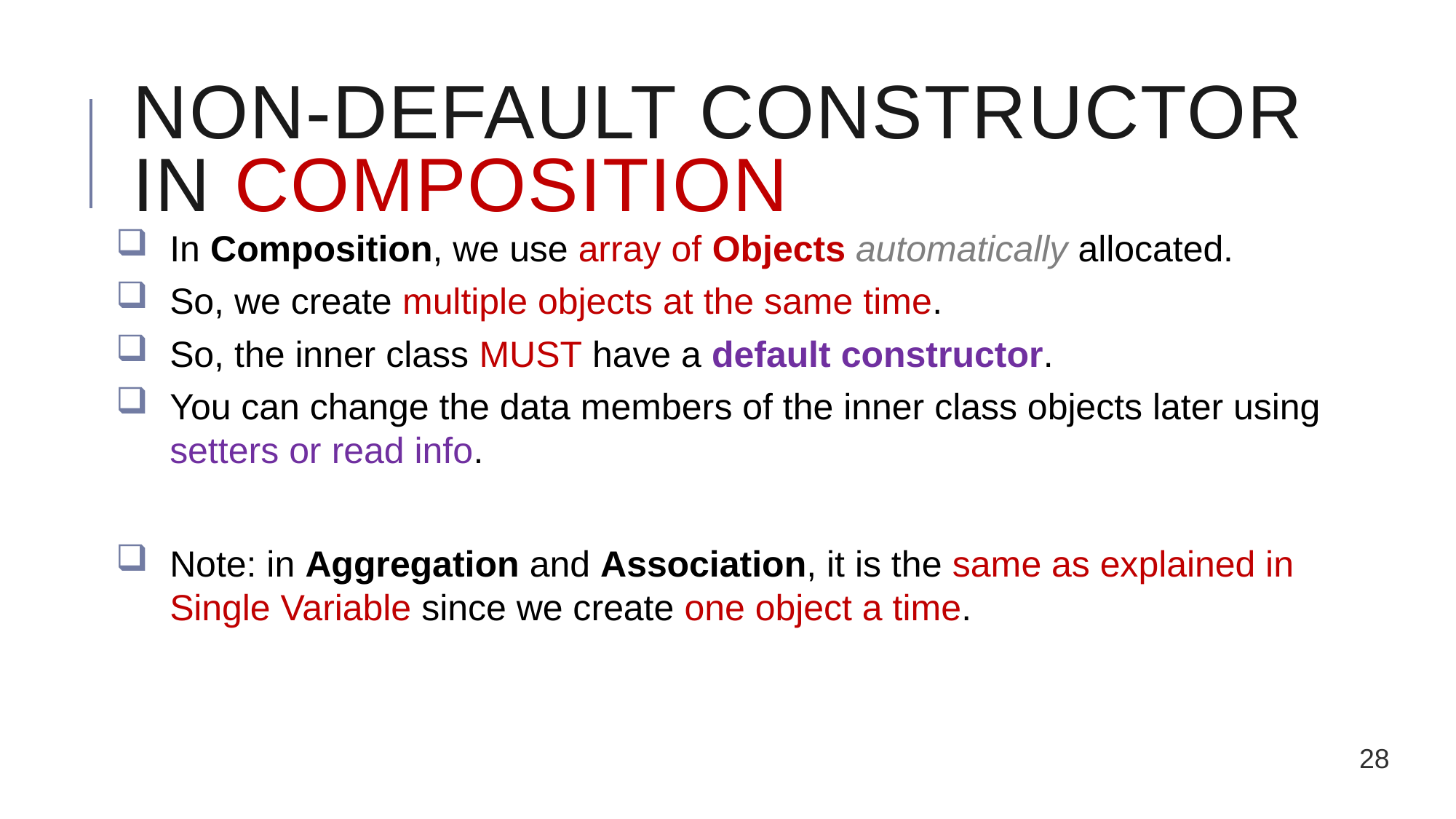

# Non-Default Constructor in Composition
In Composition, we use array of Objects automatically allocated.
So, we create multiple objects at the same time.
So, the inner class MUST have a default constructor.
You can change the data members of the inner class objects later using setters or read info.

Note: in Aggregation and Association, it is the same as explained in Single Variable since we create one object a time.
28